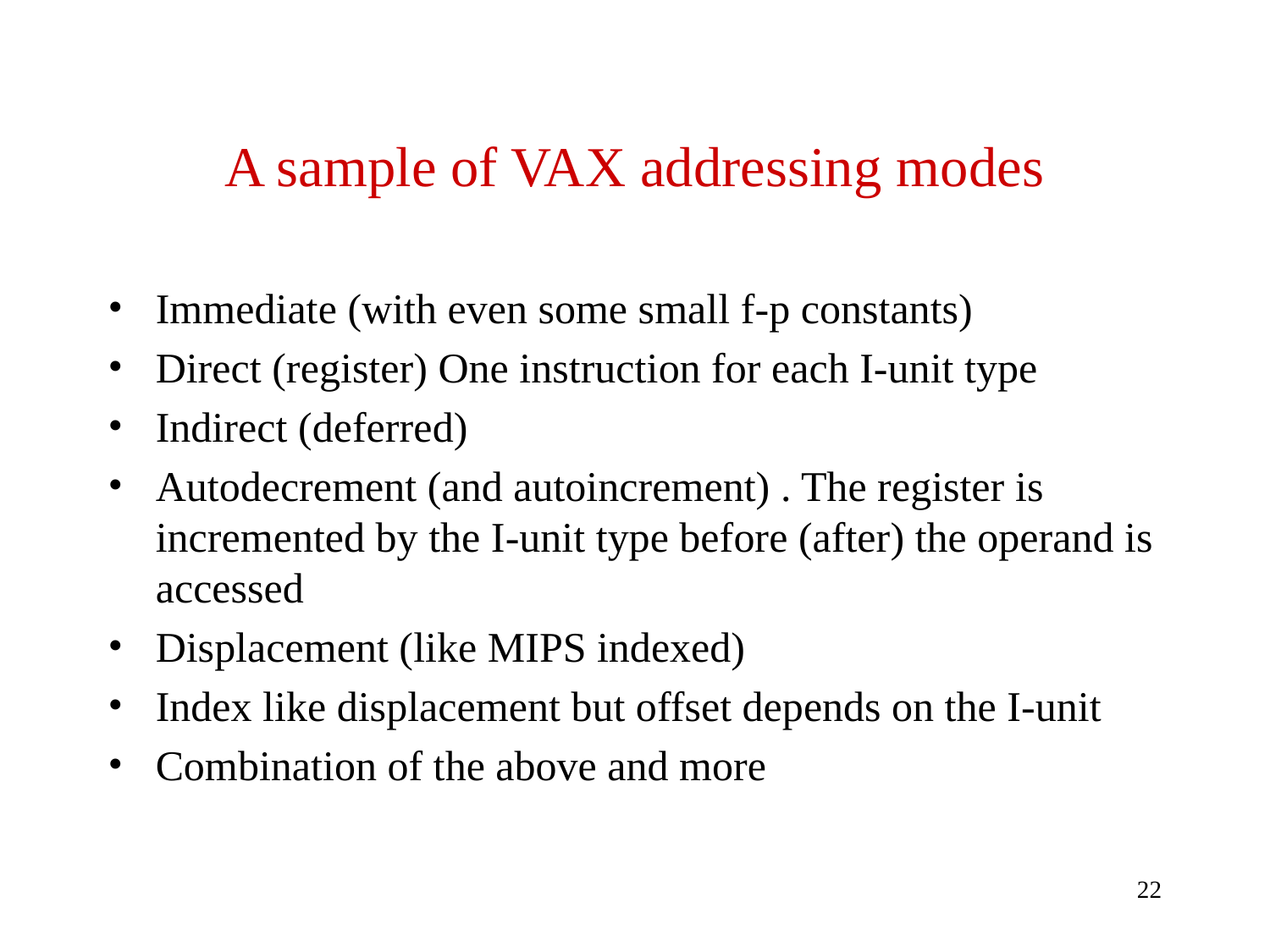

# A sample of VAX addressing modes
Immediate (with even some small f-p constants)
Direct (register) One instruction for each I-unit type
Indirect (deferred)
Autodecrement (and autoincrement) . The register is incremented by the I-unit type before (after) the operand is accessed
Displacement (like MIPS indexed)
Index like displacement but offset depends on the I-unit
Combination of the above and more

22